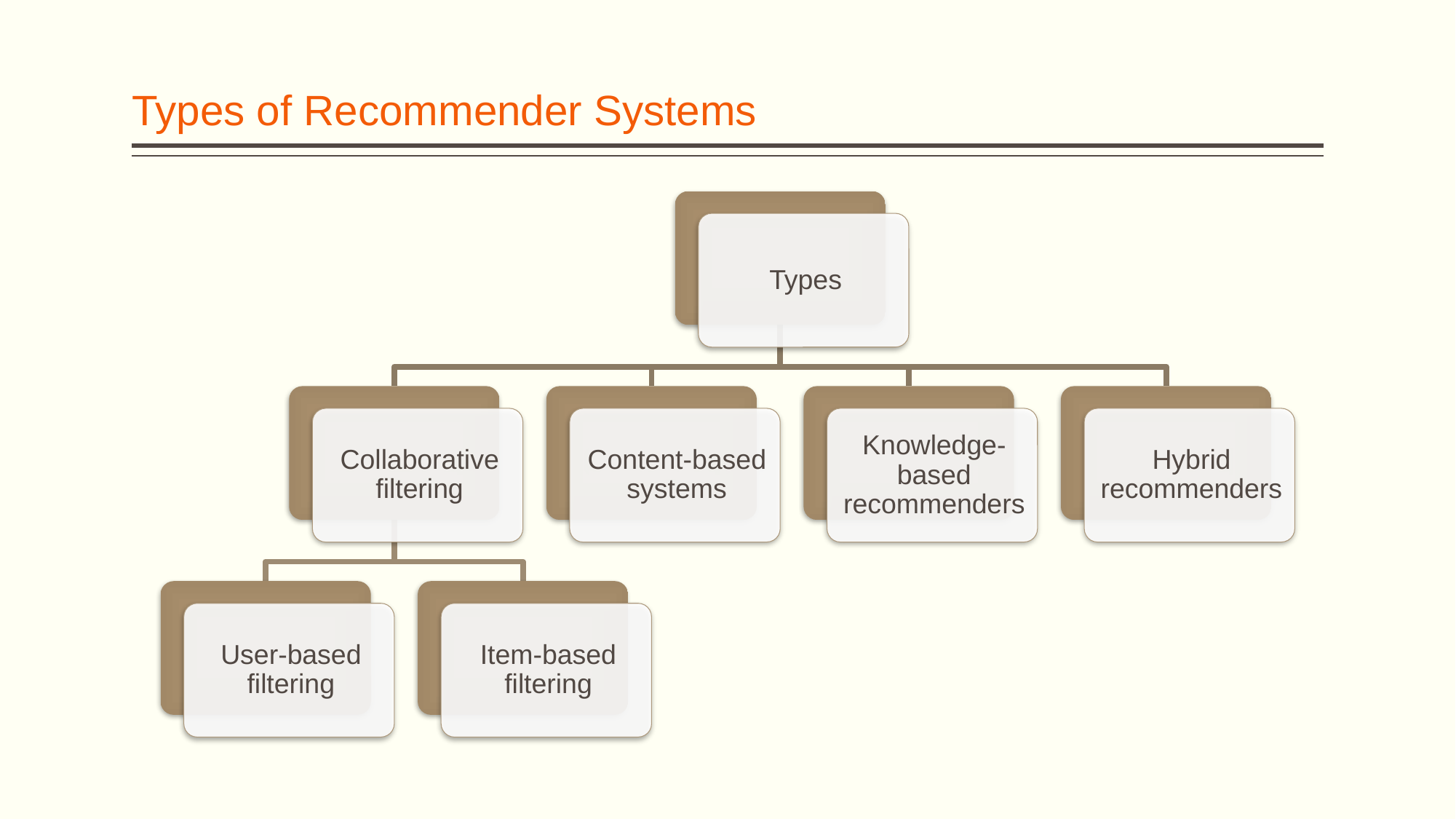

# Types of Recommender Systems
Types
Collaborative filtering
User-based filtering
Item-based filtering
Content-based systems
Knowledge-based recommenders
Hybrid recommenders